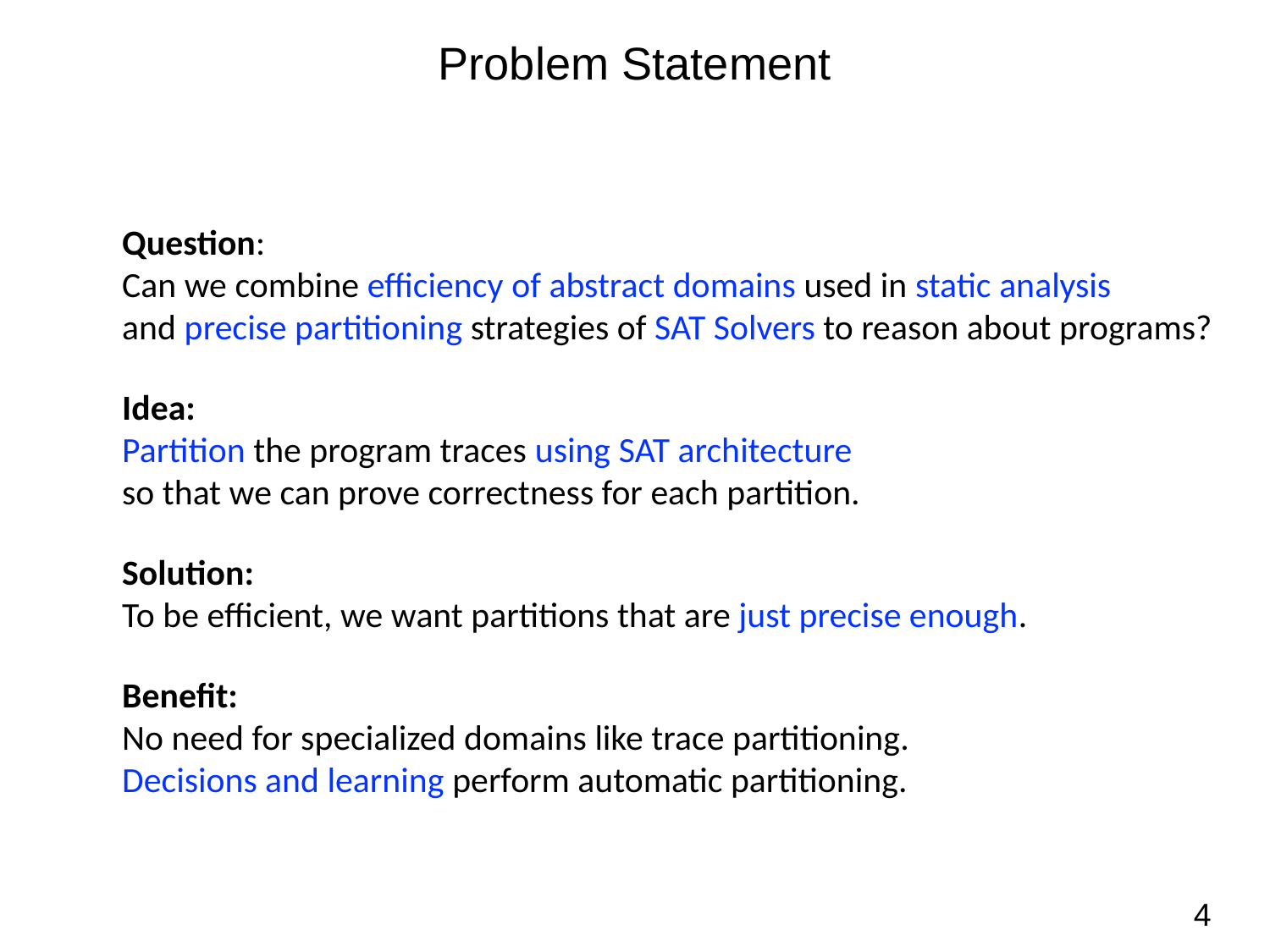

Problem Statement
Question:
Can we combine efficiency of abstract domains used in static analysis
and precise partitioning strategies of SAT Solvers to reason about programs?

Idea:
Partition the program traces using SAT architecture
so that we can prove correctness for each partition.

Solution:
To be efficient, we want partitions that are just precise enough.

Benefit:
No need for specialized domains like trace partitioning.
Decisions and learning perform automatic partitioning.

4